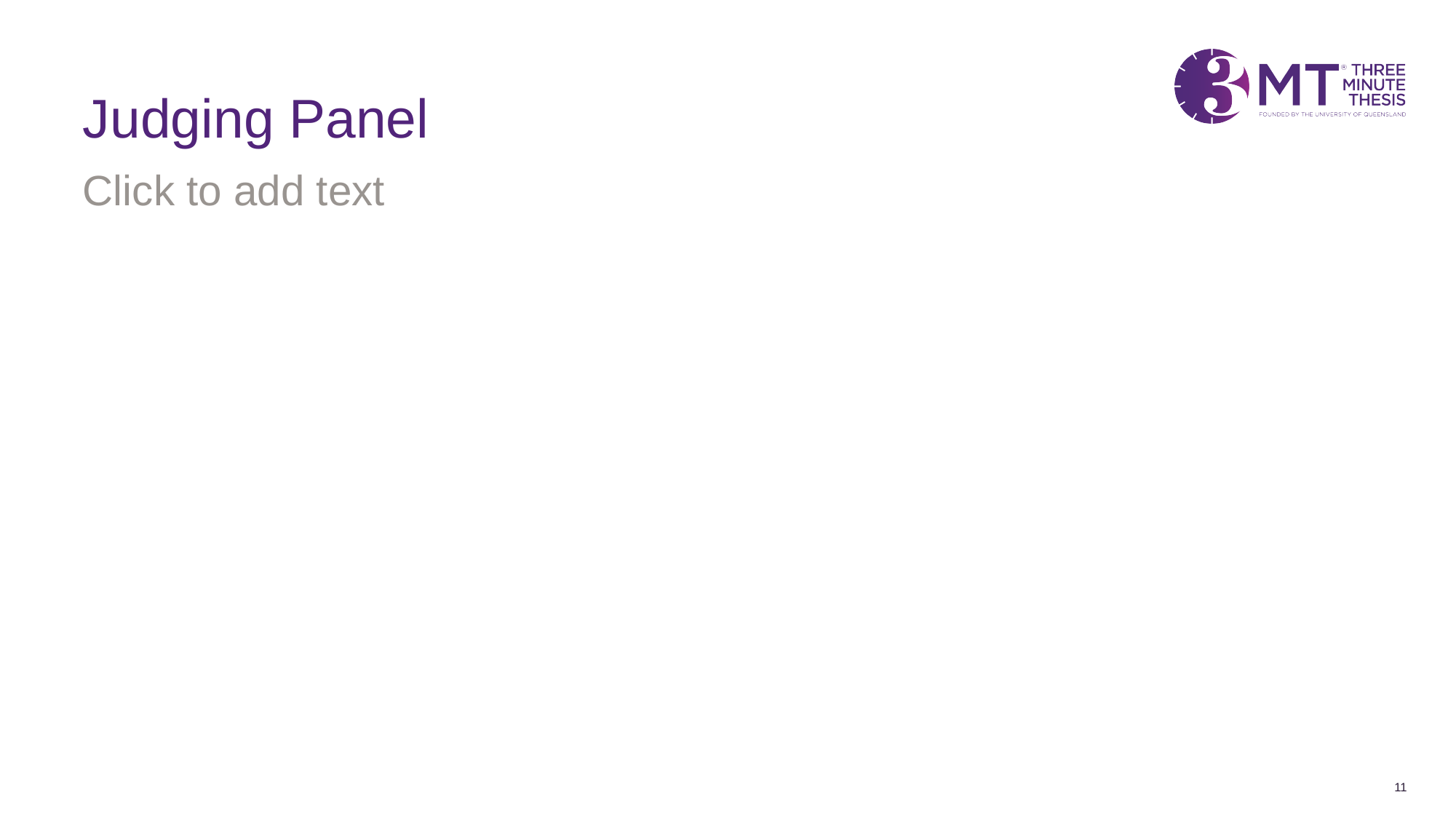

# Judging Panel
Click to add text

11